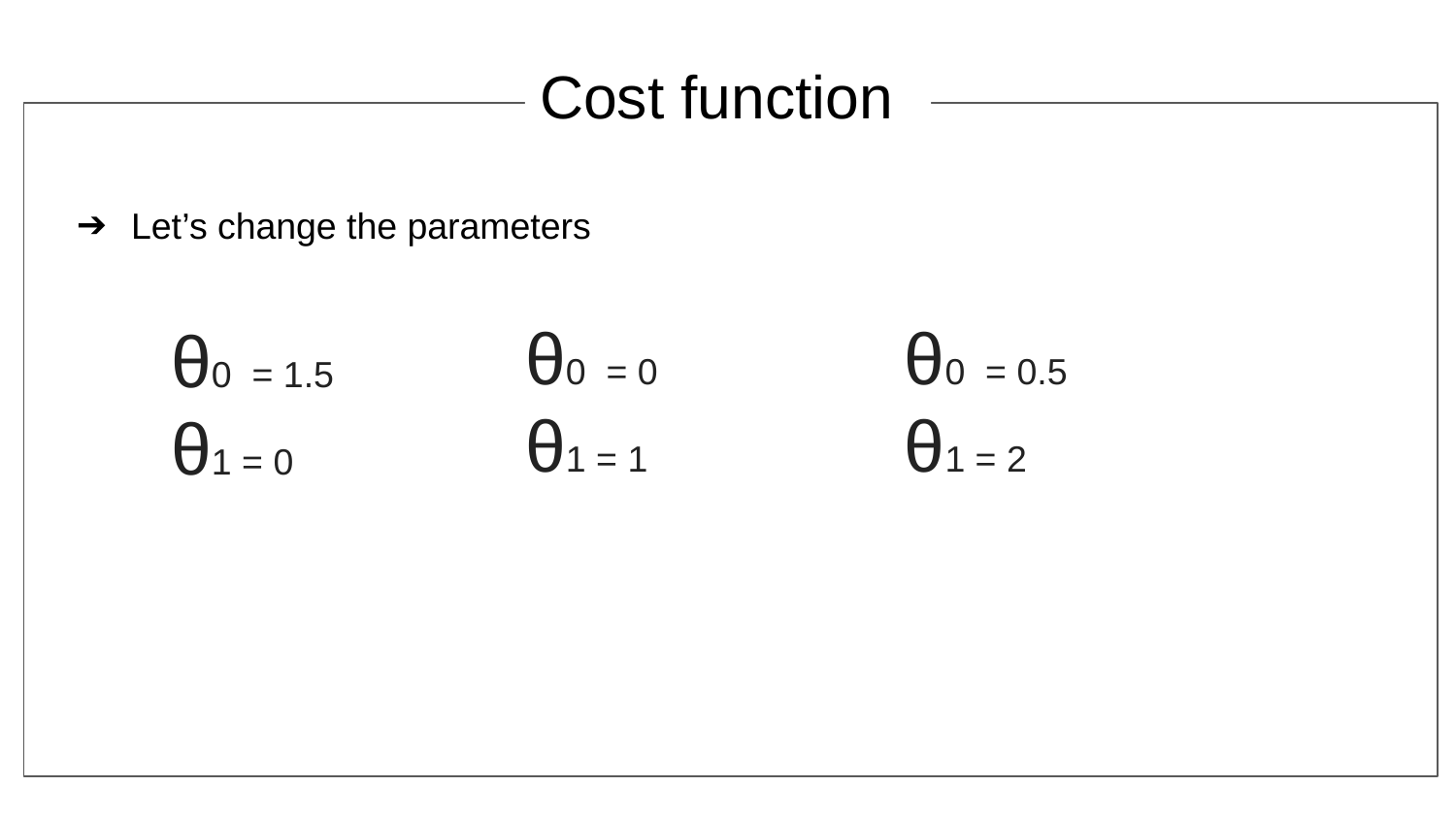

Cost function

Let’s change the parameters

θ0  = 0
θ1 = 1
θ0  = 0.5
θ1 = 2
θ0  = 1.5
θ1 = 0